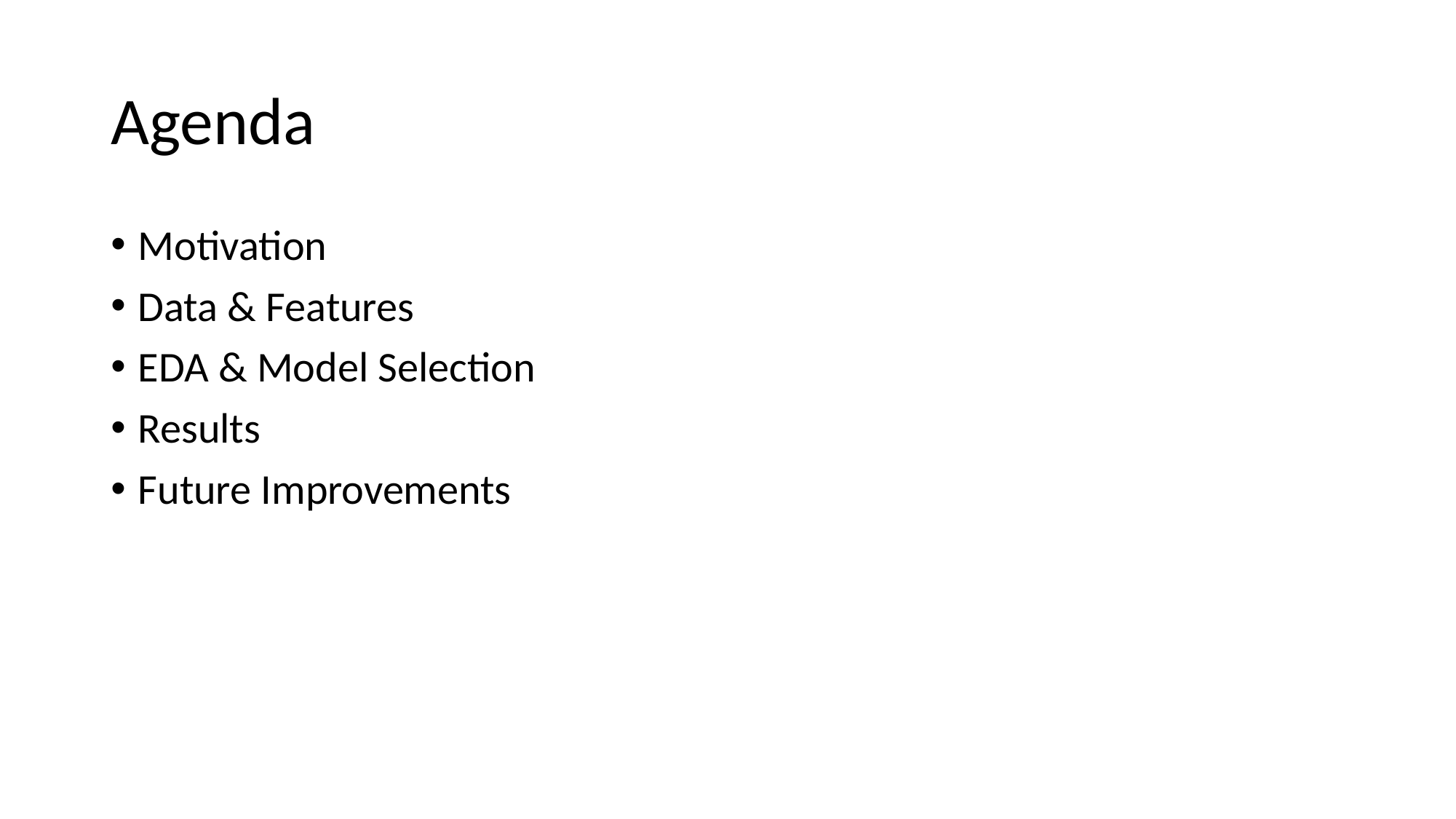

# Agenda
Motivation
Data & Features
EDA & Model Selection
Results
Future Improvements